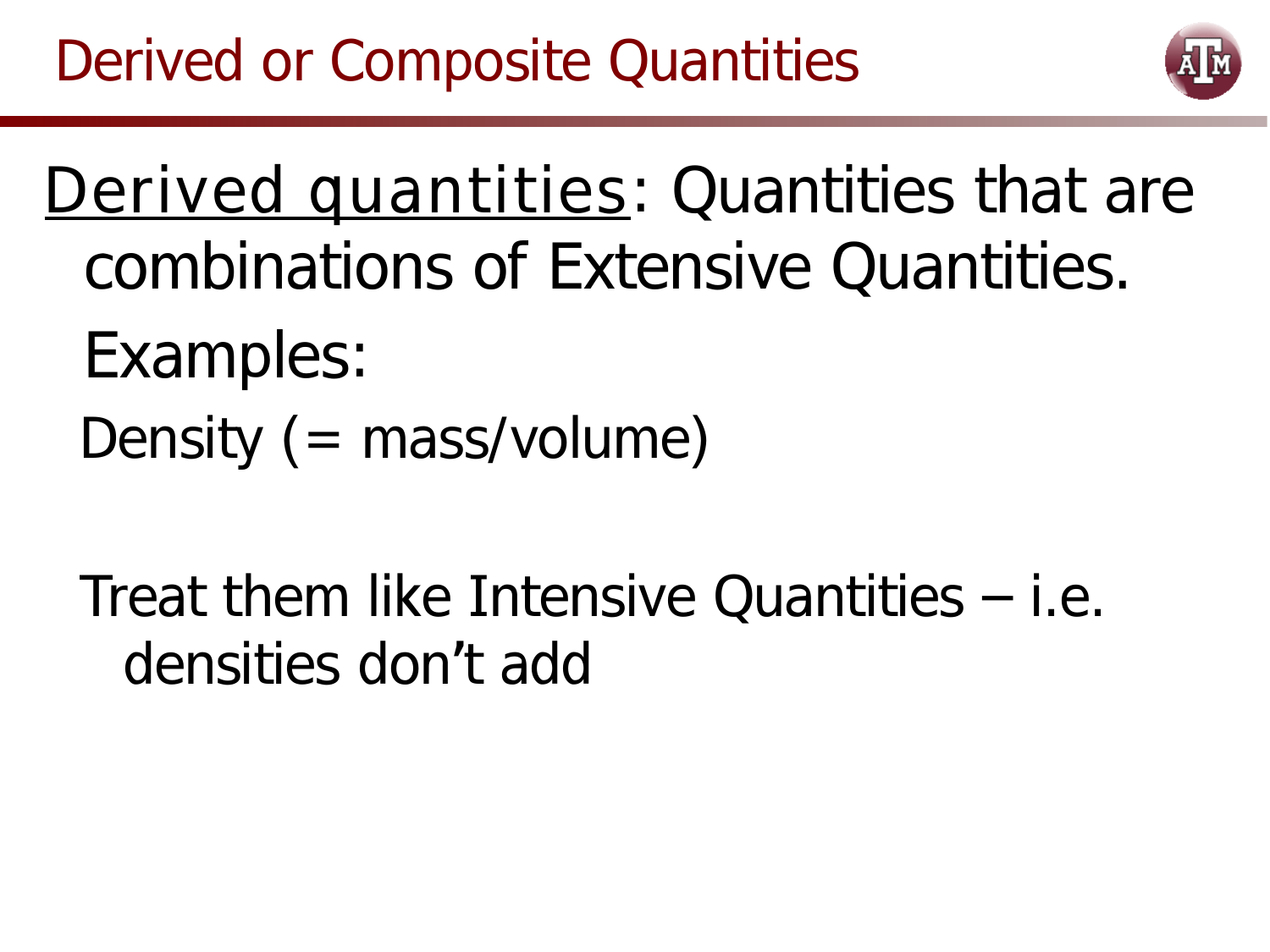

# Derived or Composite Quantities
Derived quantities: Quantities that are combinations of Extensive Quantities.
	Examples:
Density (= mass/volume)

Treat them like Intensive Quantities – i.e. densities don’t add